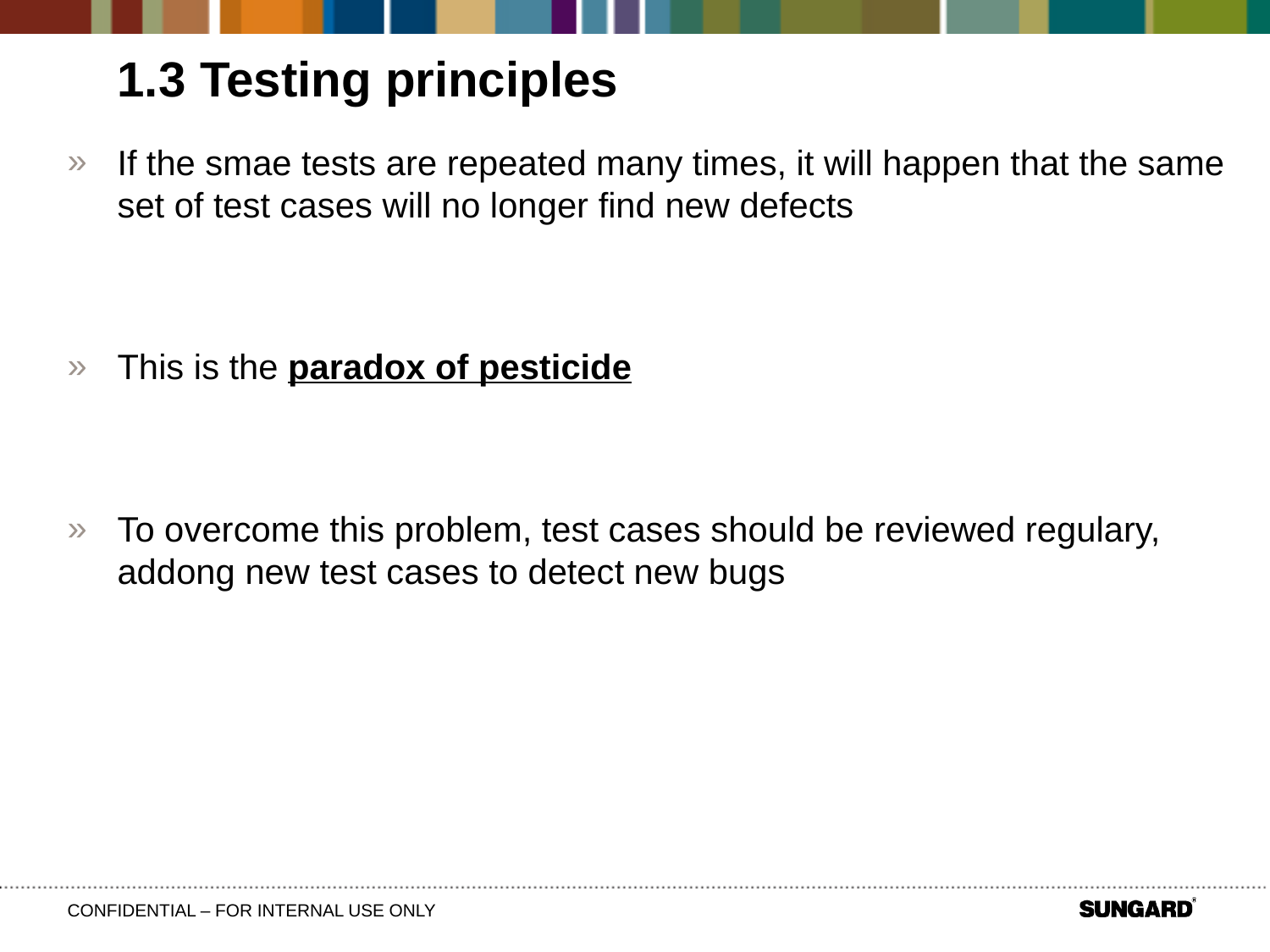

# 1.3 Testing principles
If the smae tests are repeated many times, it will happen that the same set of test cases will no longer find new defects

This is the paradox of pesticide

To overcome this problem, test cases should be reviewed regulary, addong new test cases to detect new bugs